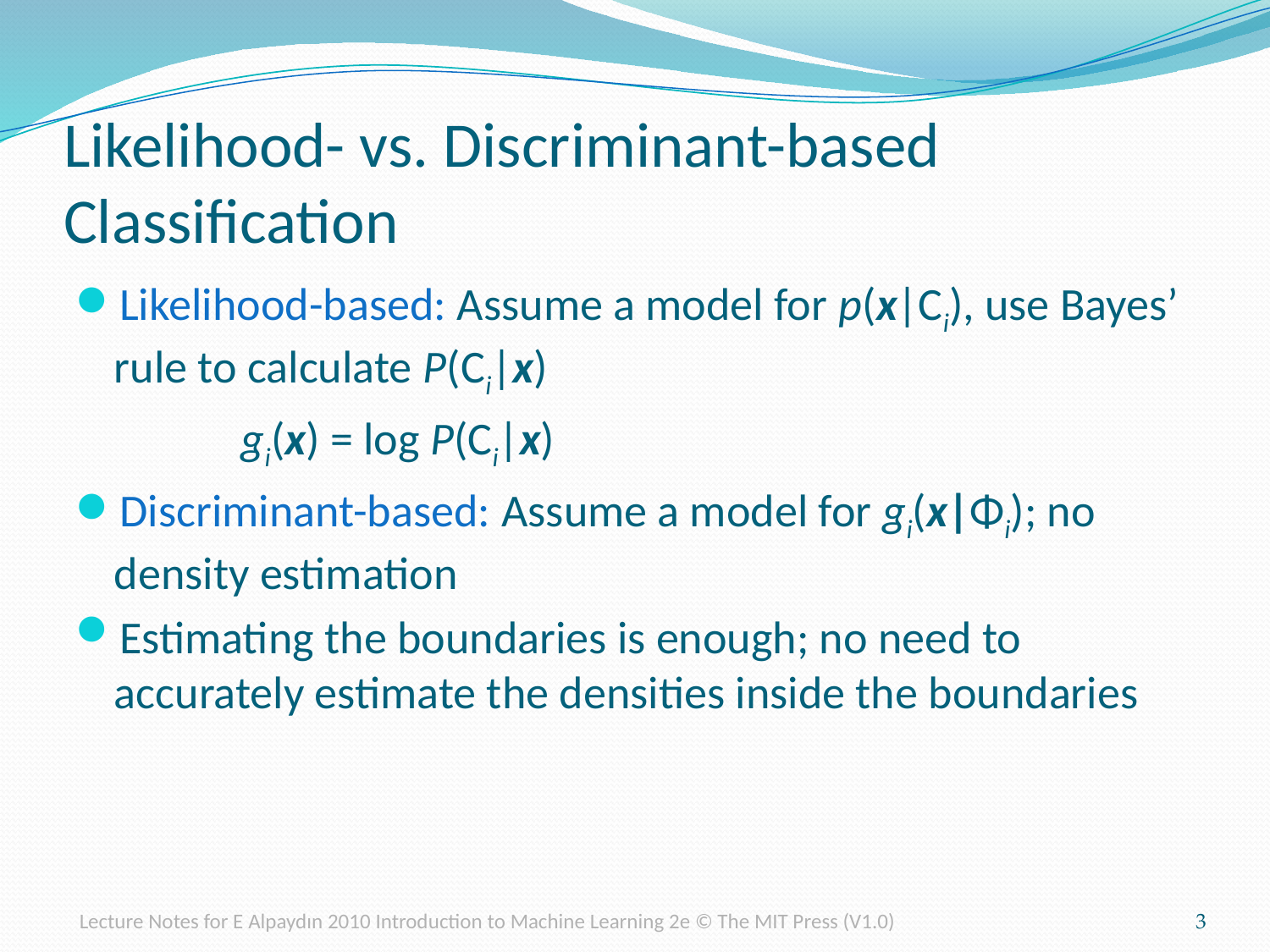

# Likelihood- vs. Discriminant-based Classification
Likelihood-based: Assume a model for p(x|Ci), use Bayes’ rule to calculate P(Ci|x)
		gi(x) = log P(Ci|x)
Discriminant-based: Assume a model for gi(x|Φi); no density estimation
Estimating the boundaries is enough; no need to accurately estimate the densities inside the boundaries
Lecture Notes for E Alpaydın 2010 Introduction to Machine Learning 2e © The MIT Press (V1.0)
3